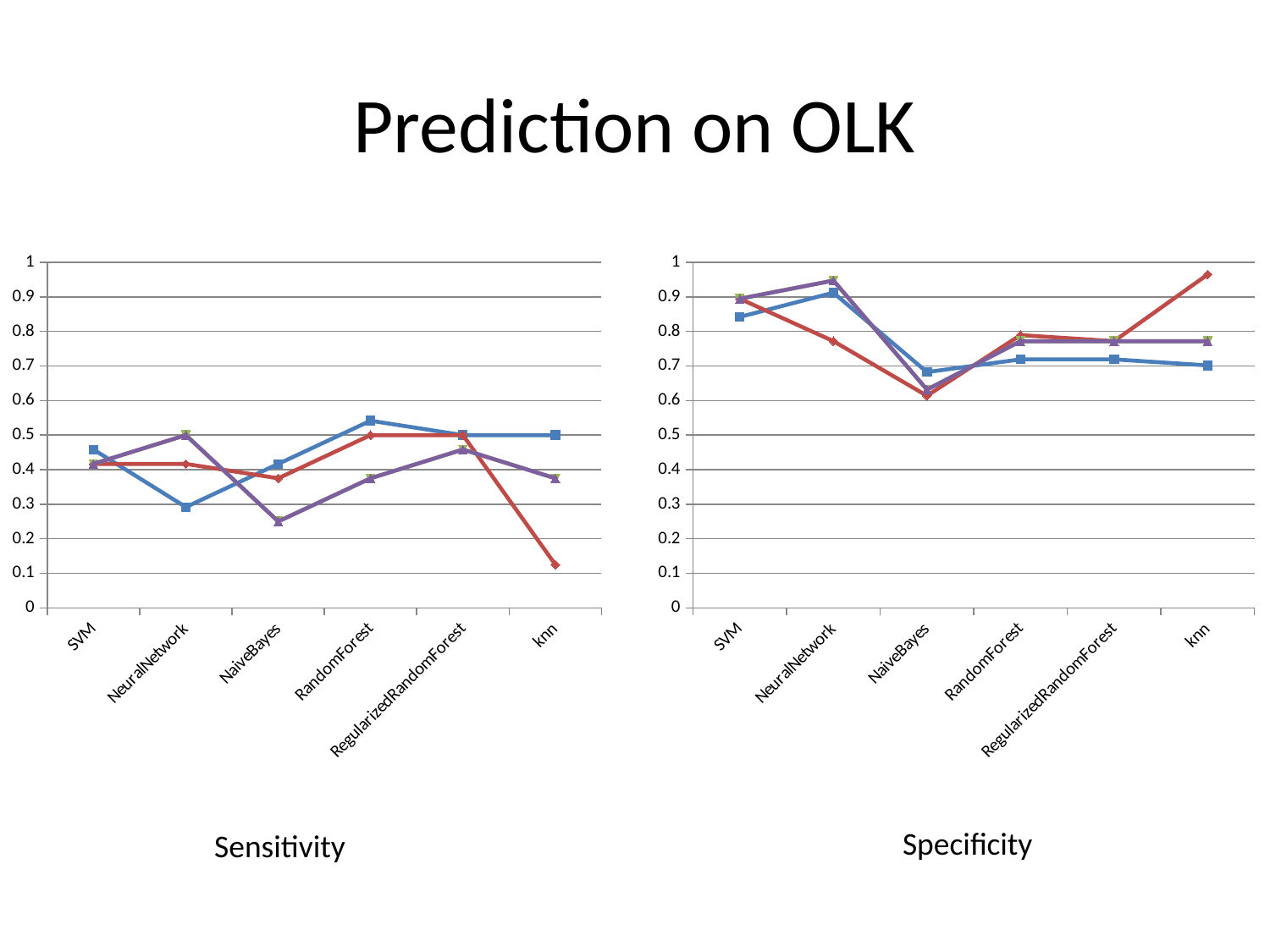

# Prediction on OLK

### Chart

| Category | OLK | OLK | OLK | OLK |
|---|---|---|---|---|
| SVM | 0.4583 | 0.4167 | 0.4167 | 0.4167 |
| NeuralNetwork | 0.2917 | 0.4167 | 0.5 | 0.5 |
| NaiveBayes | 0.4167 | 0.375 | 0.25 | 0.25 |
| RandomForest | 0.5417 | 0.5 | 0.375 | 0.375 |
| RegularizedRandomForest | 0.5 | 0.5 | 0.4583 | 0.4583 |
| knn | 0.5 | 0.125 | 0.375 | 0.375 |

### Chart

| Category | OLK | OLK | OLK | OLK |
|---|---|---|---|---|
| SVM | 0.8421 | 0.8947 | 0.8947 | 0.8947 |
| NeuralNetwork | 0.9123 | 0.7719 | 0.9474 | 0.9474 |
| NaiveBayes | 0.6824 | 0.614 | 0.6316 | 0.6316 |
| RandomForest | 0.7193 | 0.7895 | 0.7719 | 0.7719 |
| RegularizedRandomForest | 0.7193 | 0.7719 | 0.7719 | 0.7719 |
| knn | 0.7018 | 0.9649 | 0.7719 | 0.7719 |
Specificity
Sensitivity